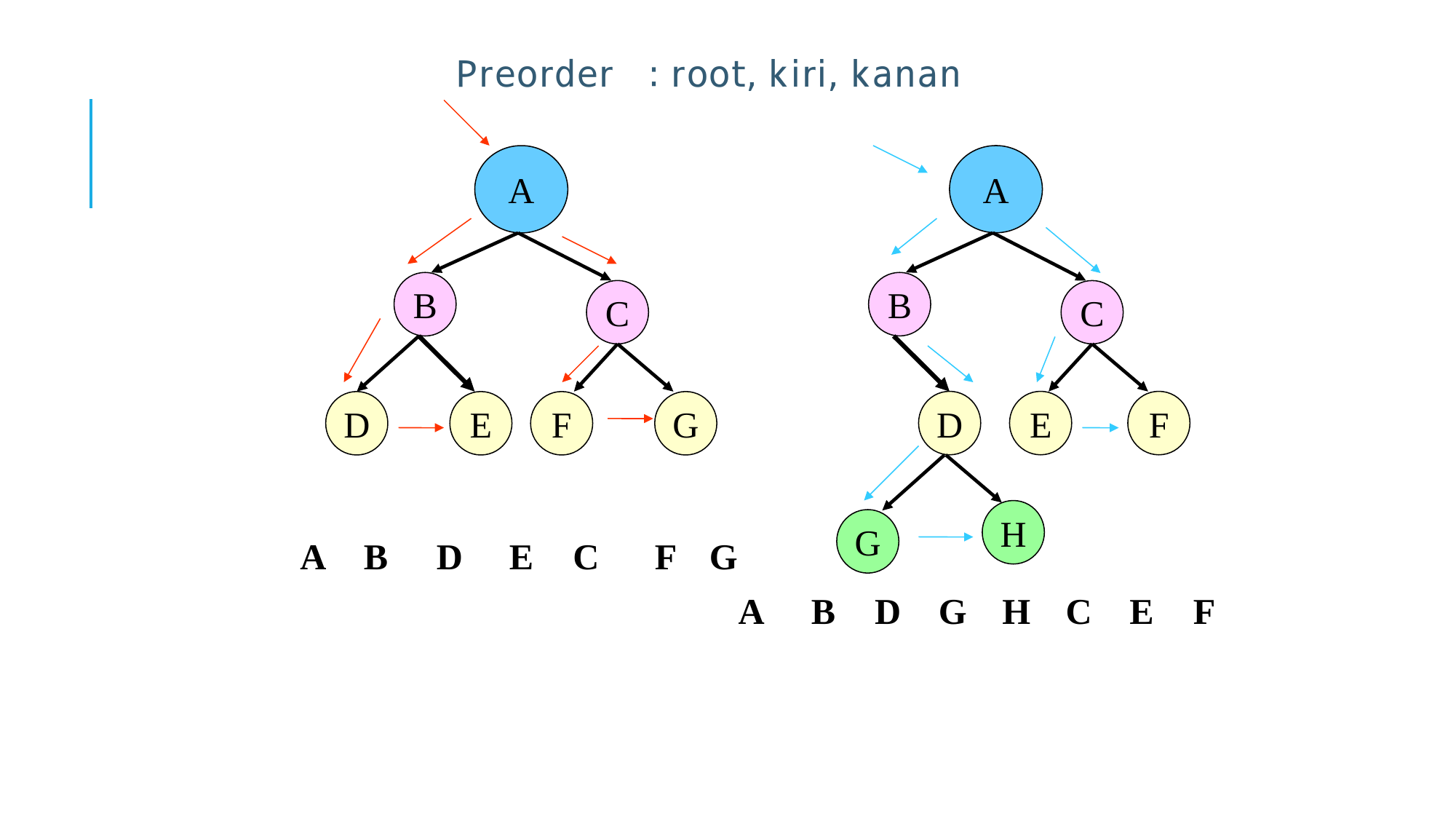

Preorder   : root, kiri, kanan

A

B
C

D
E
F
G

A
B
D
E
C
F
G
A

B
C

D
E
F

H
G

A
B
D
G
H
C
E
F